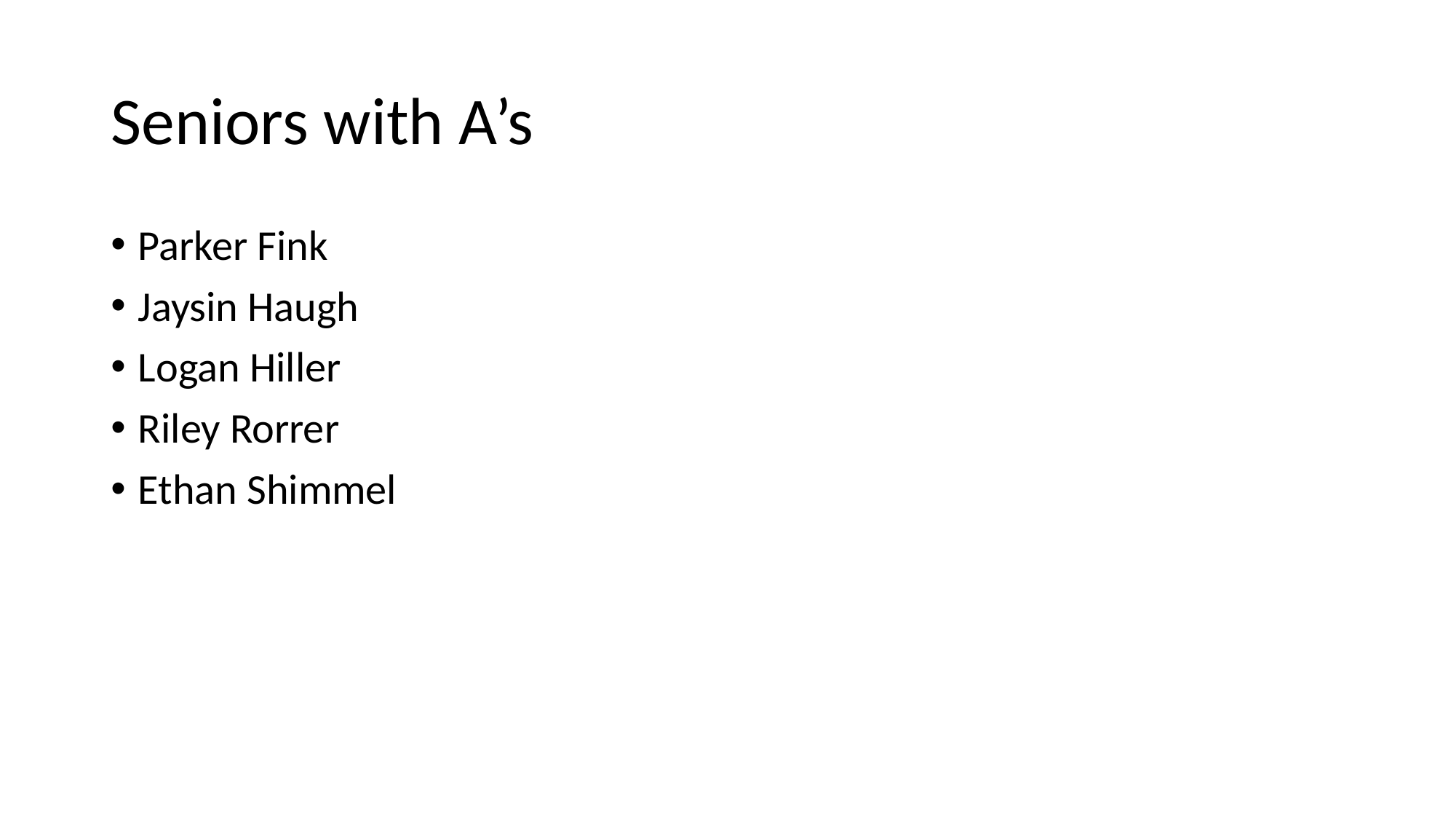

# Seniors with A’s
Parker Fink
Jaysin Haugh
Logan Hiller
Riley Rorrer
Ethan Shimmel